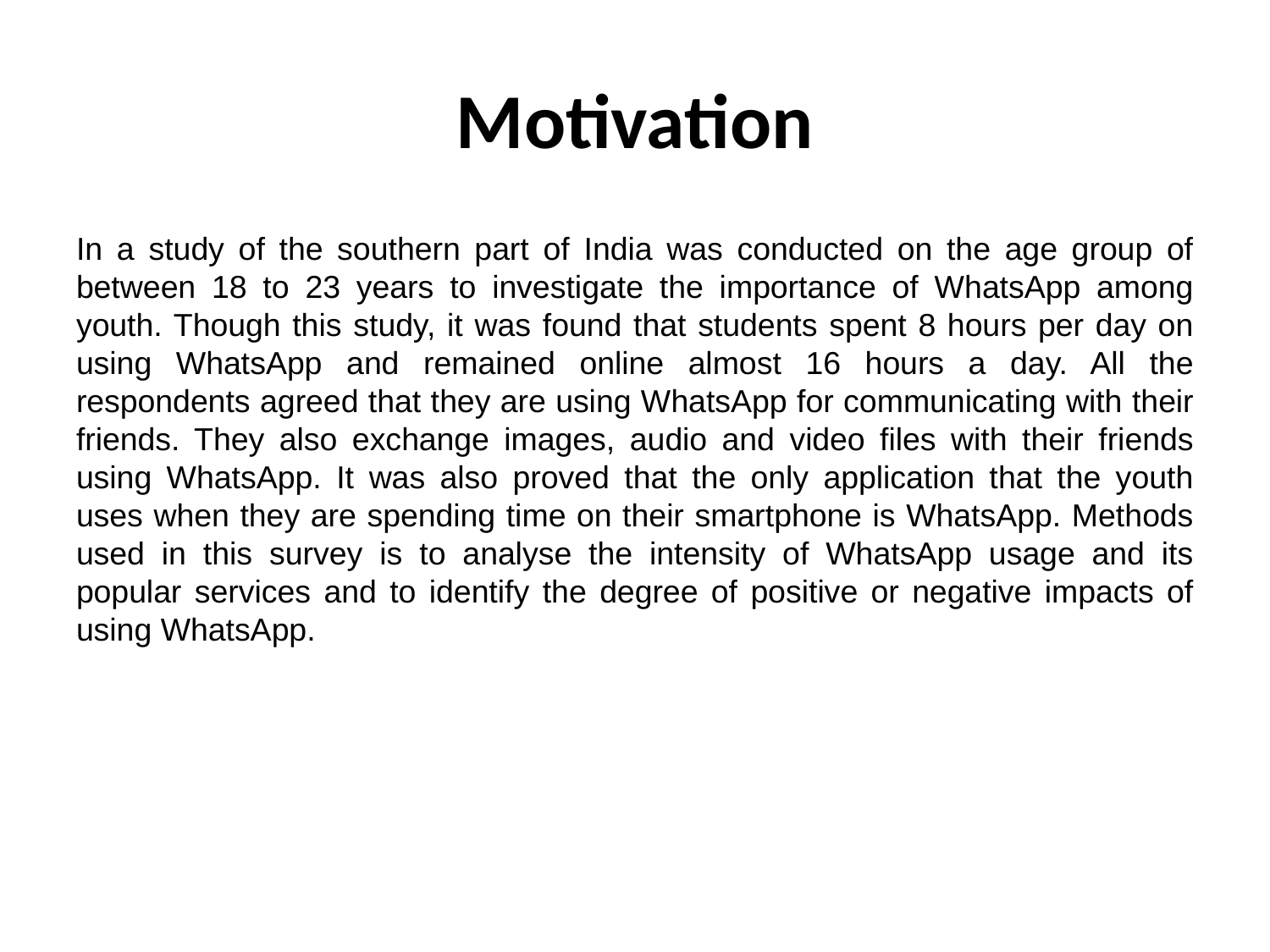

# Motivation
In a study of the southern part of India was conducted on the age group of between 18 to 23 years to investigate the importance of WhatsApp among youth. Though this study, it was found that students spent 8 hours per day on using WhatsApp and remained online almost 16 hours a day. All the respondents agreed that they are using WhatsApp for communicating with their friends. They also exchange images, audio and video files with their friends using WhatsApp. It was also proved that the only application that the youth uses when they are spending time on their smartphone is WhatsApp. Methods used in this survey is to analyse the intensity of WhatsApp usage and its popular services and to identify the degree of positive or negative impacts of using WhatsApp.